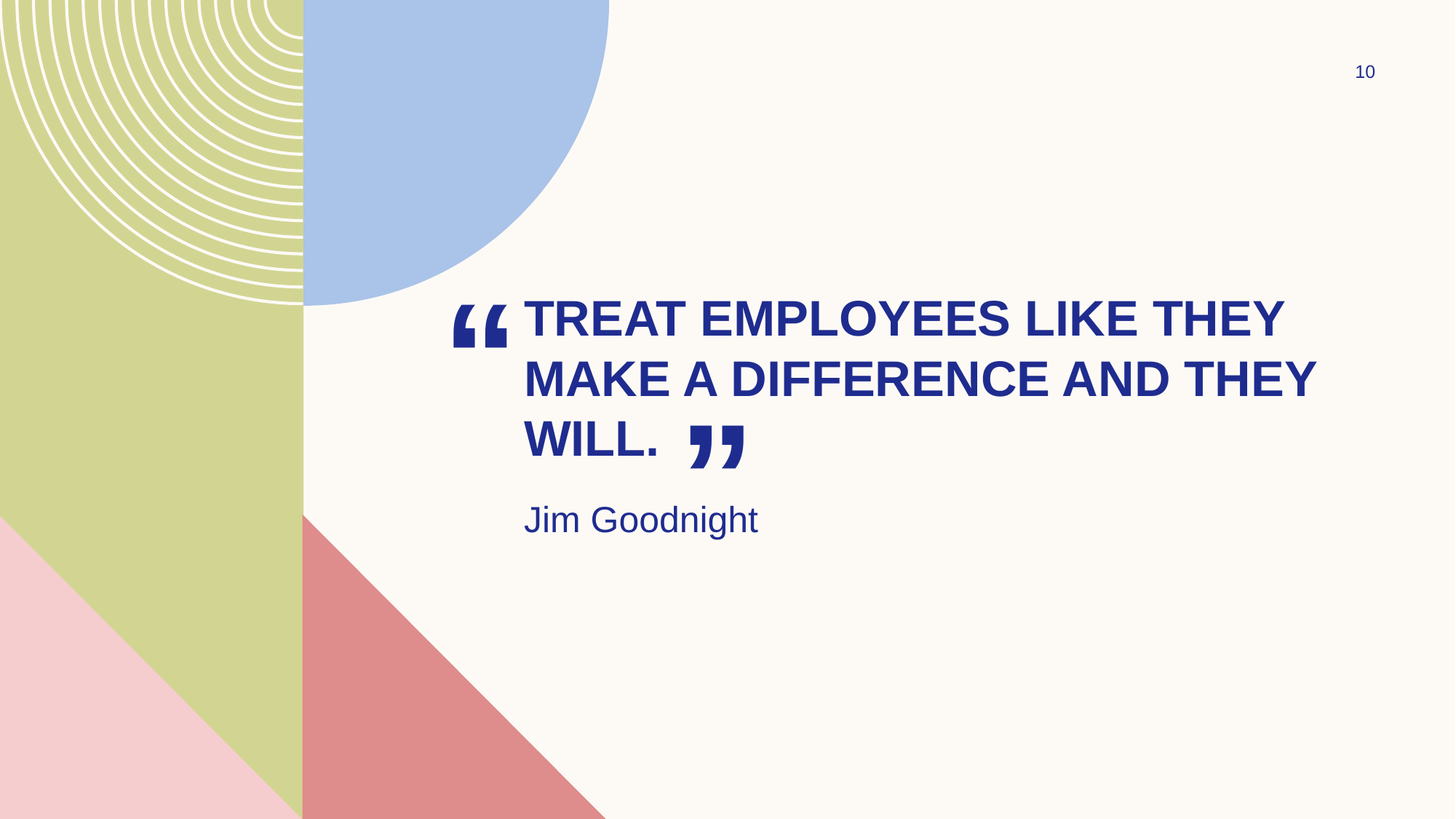

10
“
# Treat employees like they make a difference and they will.
”
Jim Goodnight